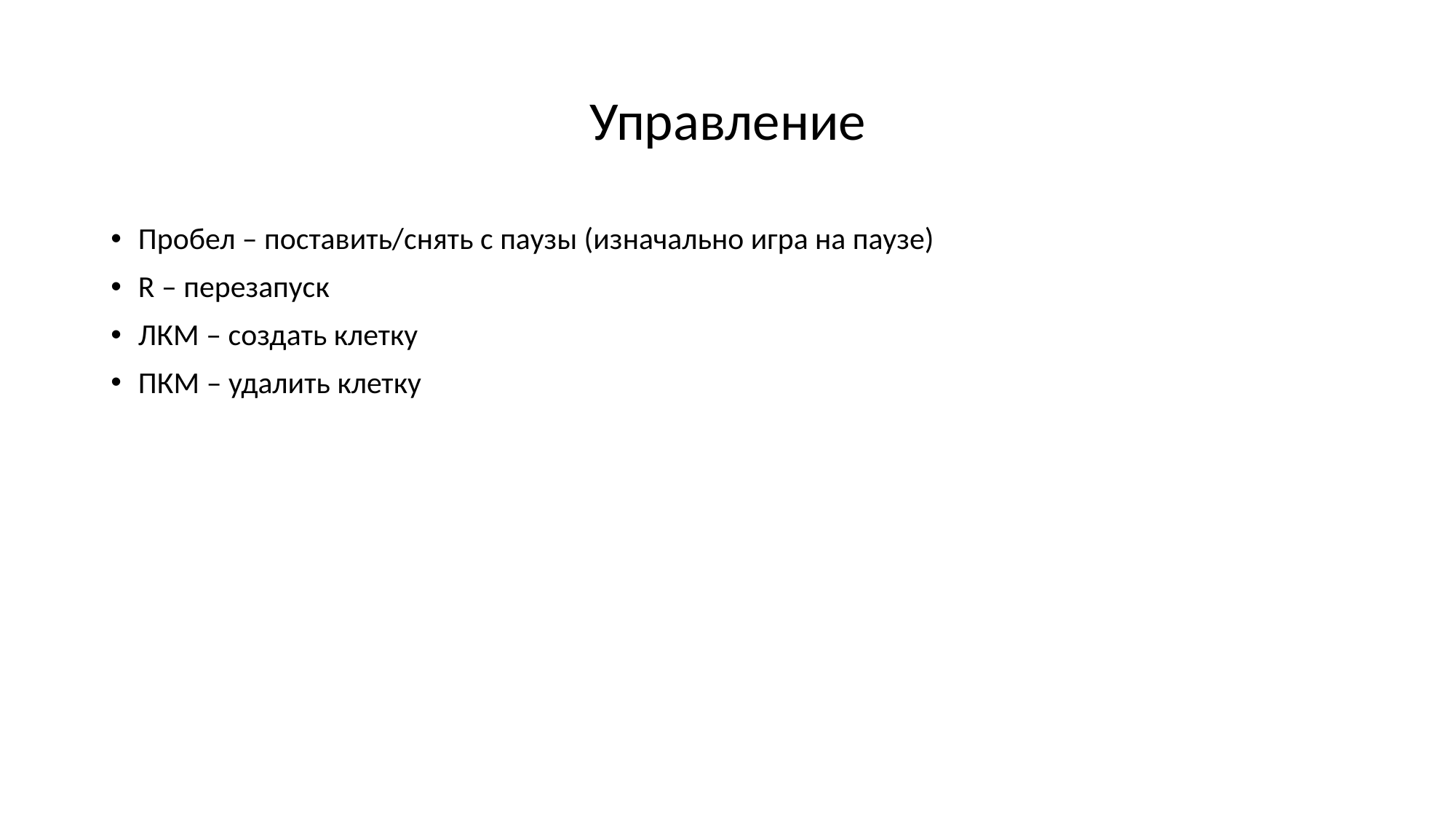

# Управление
Пробел – поставить/снять с паузы (изначально игра на паузе)
R – перезапуск
ЛКМ – создать клетку
ПКМ – удалить клетку